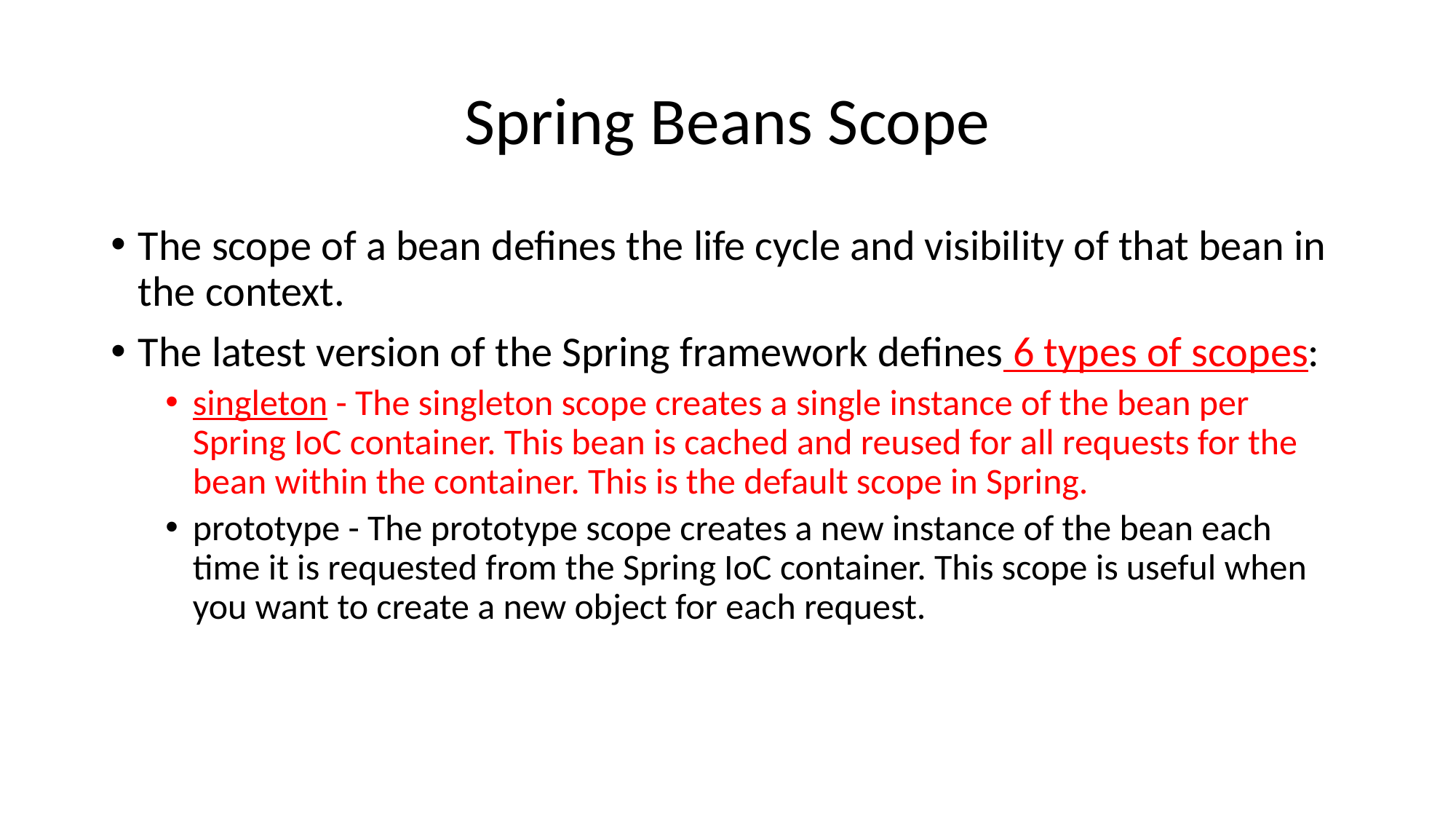

# Spring Beans Scope
The scope of a bean defines the life cycle and visibility of that bean in the context.
The latest version of the Spring framework defines 6 types of scopes:
singleton - The singleton scope creates a single instance of the bean per Spring IoC container. This bean is cached and reused for all requests for the bean within the container. This is the default scope in Spring.
prototype - The prototype scope creates a new instance of the bean each time it is requested from the Spring IoC container. This scope is useful when you want to create a new object for each request.